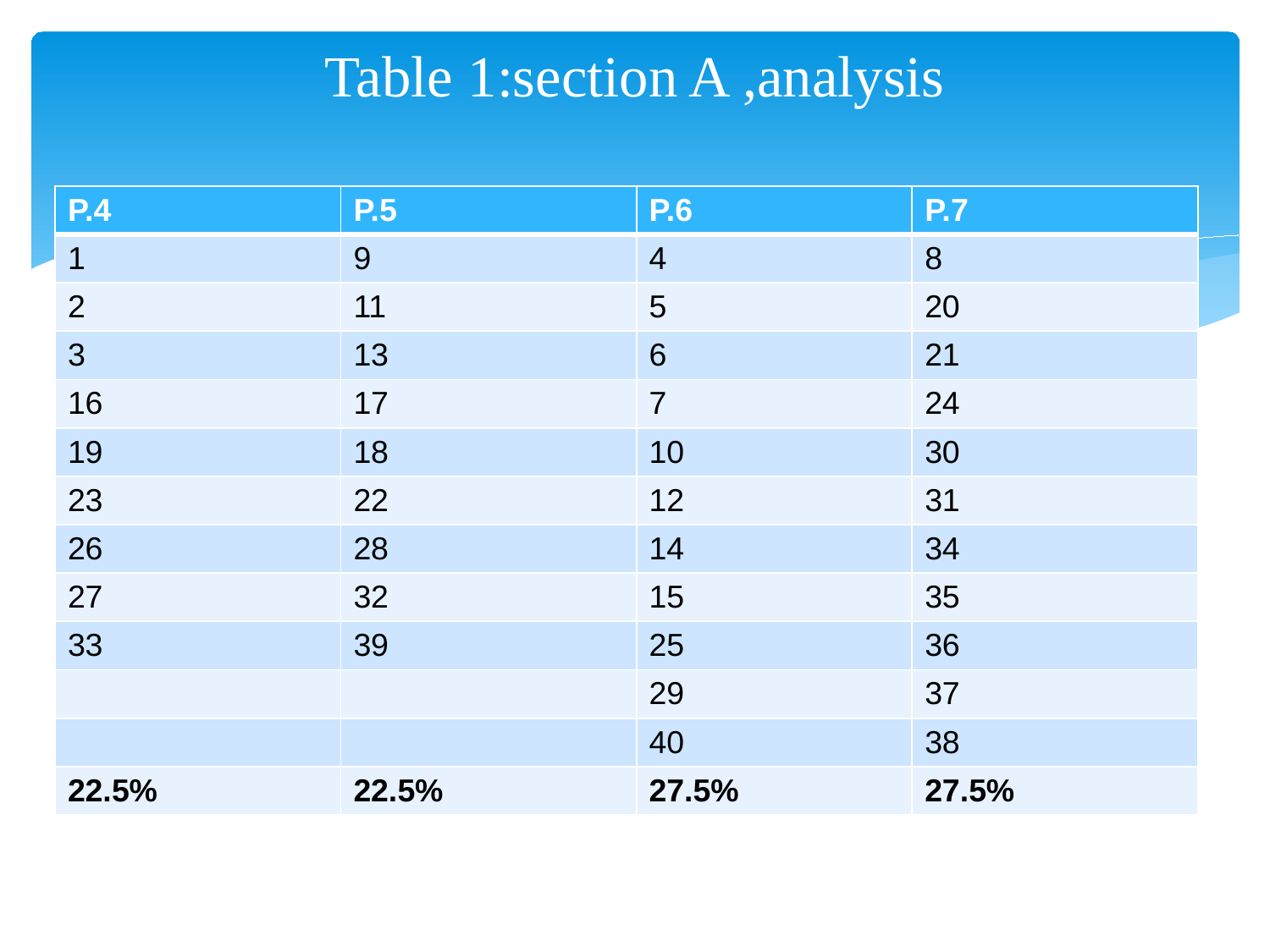

# Table 1:section A ,analysis
| P.4 | P.5 | P.6 | P.7 |
| --- | --- | --- | --- |
| 1 | 9 | 4 | 8 |
| 2 | 11 | 5 | 20 |
| 3 | 13 | 6 | 21 |
| 16 | 17 | 7 | 24 |
| 19 | 18 | 10 | 30 |
| 23 | 22 | 12 | 31 |
| 26 | 28 | 14 | 34 |
| 27 | 32 | 15 | 35 |
| 33 | 39 | 25 | 36 |
|  |  | 29 | 37 |
|  |  | 40 | 38 |
| 22.5% | 22.5% | 27.5% | 27.5% |